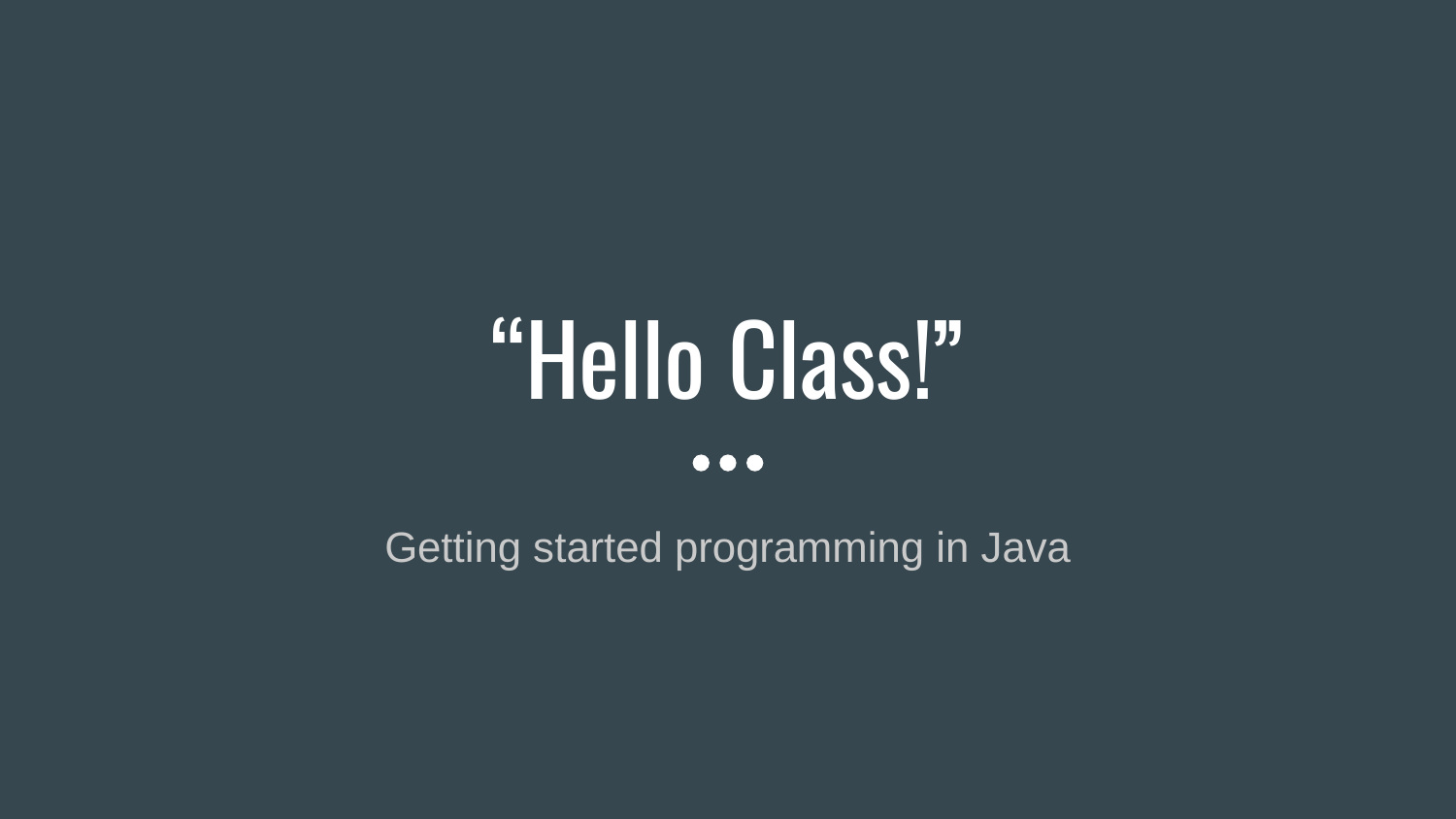

# “Hello Class!”
Getting started programming in Java